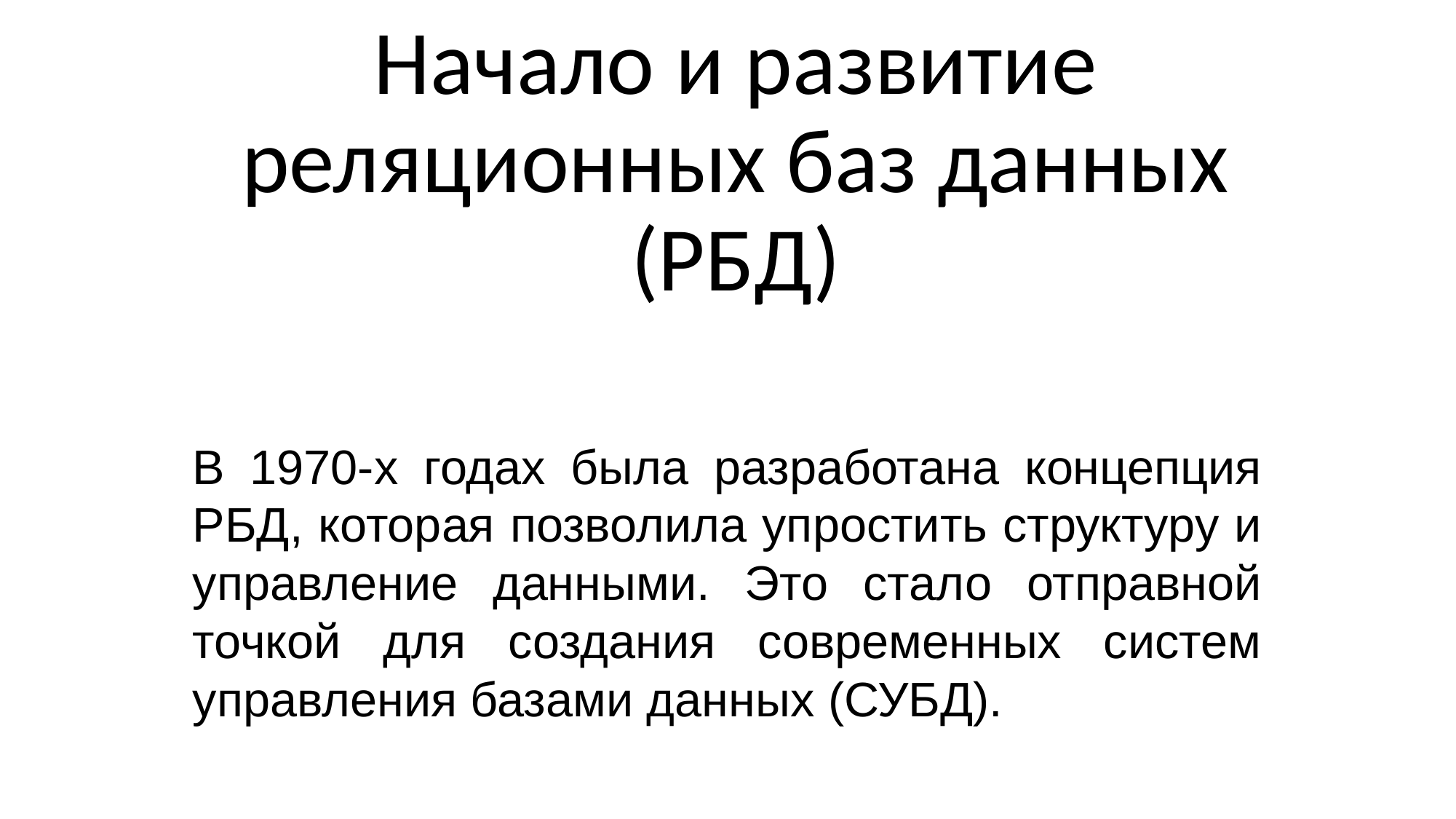

# Начало и развитие реляционных баз данных (РБД)
В 1970-х годах была разработана концепция РБД, которая позволила упростить структуру и управление данными. Это стало отправной точкой для создания современных систем управления базами данных (СУБД).